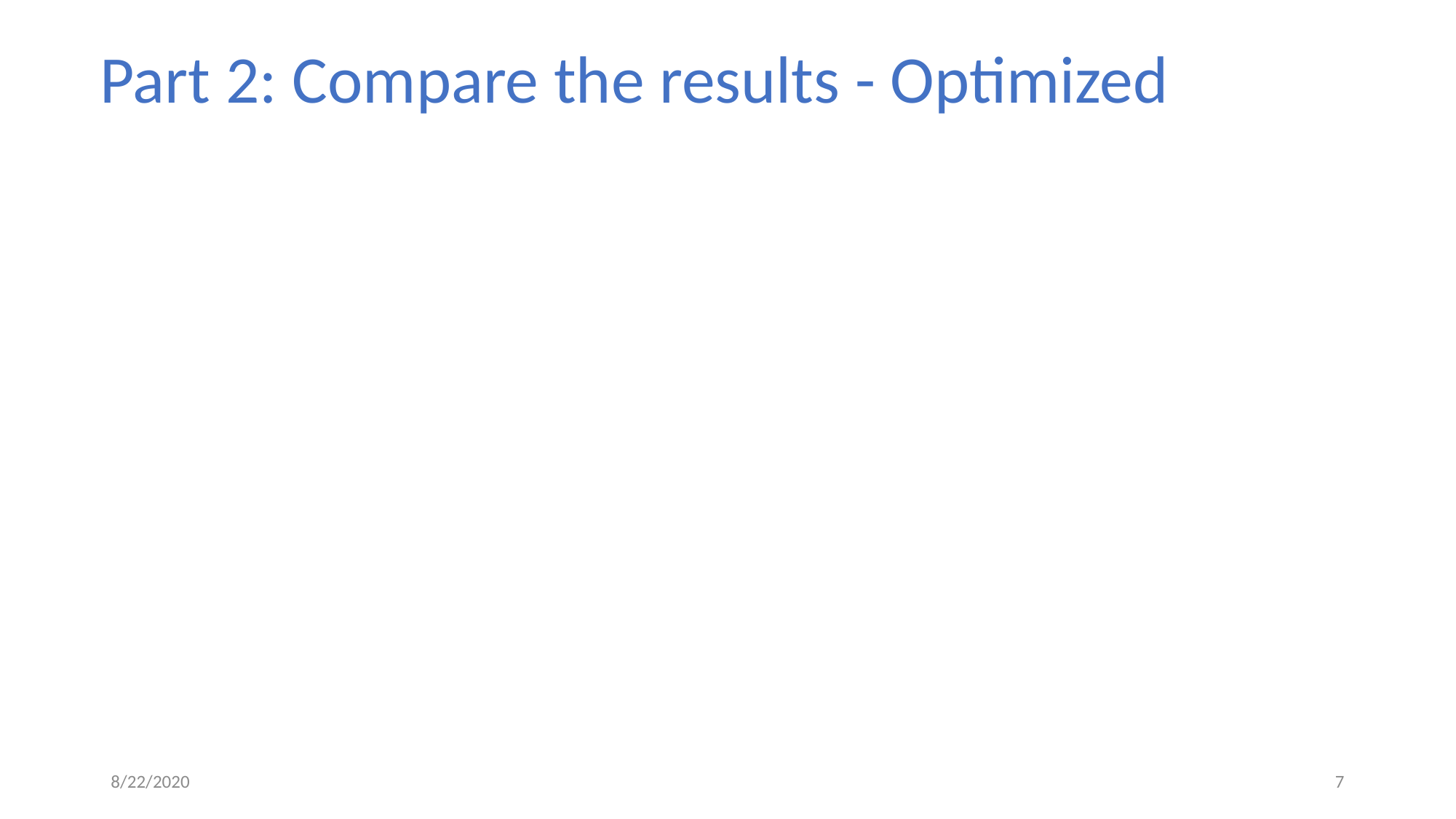

# Part 2: Compare the results - Optimized
8/22/2020
7